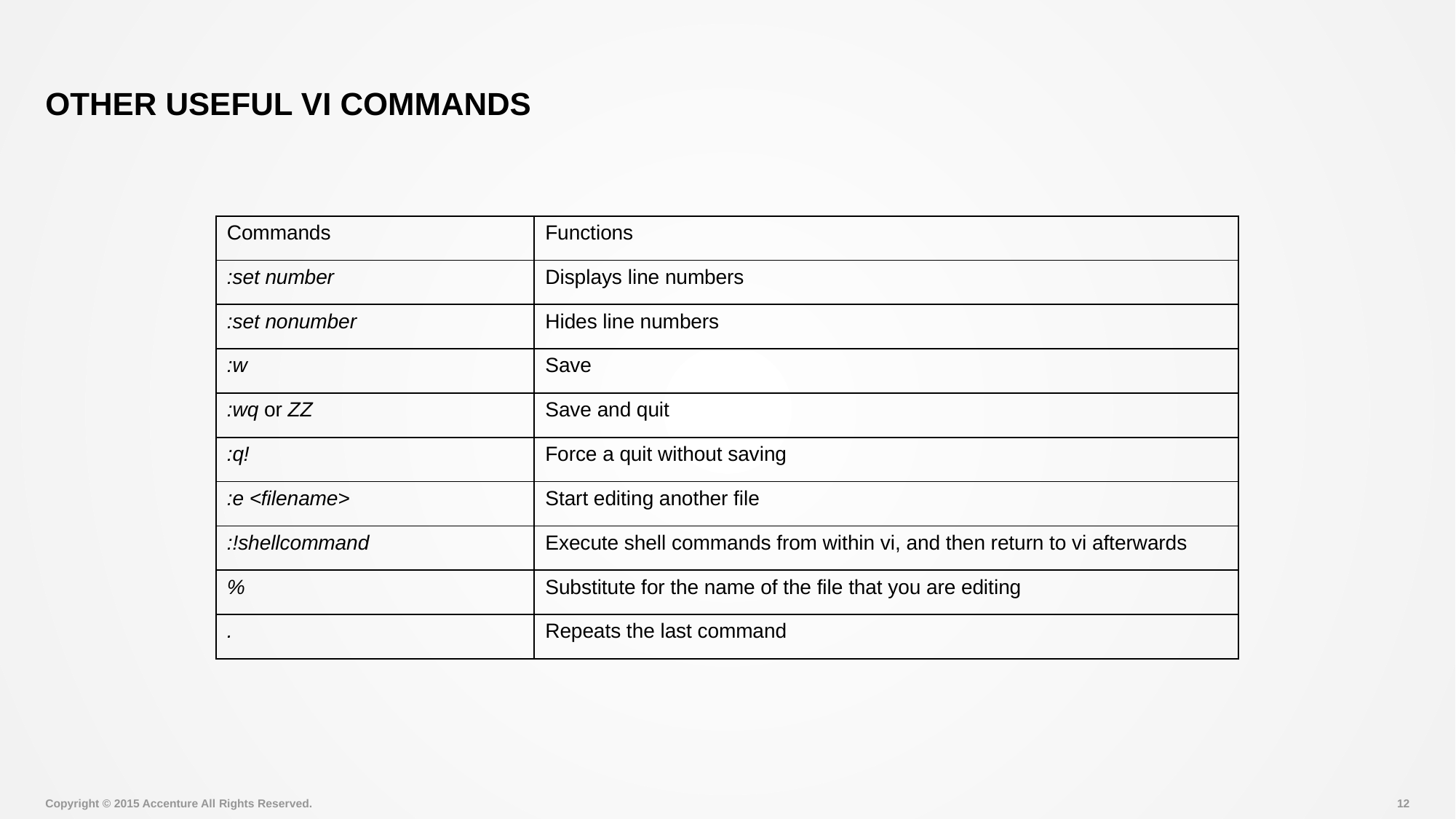

# Other useful vi commands

| Commands | Functions |
| --- | --- |
| :set number | Displays line numbers |
| :set nonumber | Hides line numbers |
| :w | Save |
| :wq or ZZ | Save and quit |
| :q! | Force a quit without saving |
| :e <filename> | Start editing another file |
| :!shellcommand | Execute shell commands from within vi, and then return to vi afterwards |
| % | Substitute for the name of the file that you are editing |
| . | Repeats the last command |
Copyright © 2015 Accenture All Rights Reserved.
12